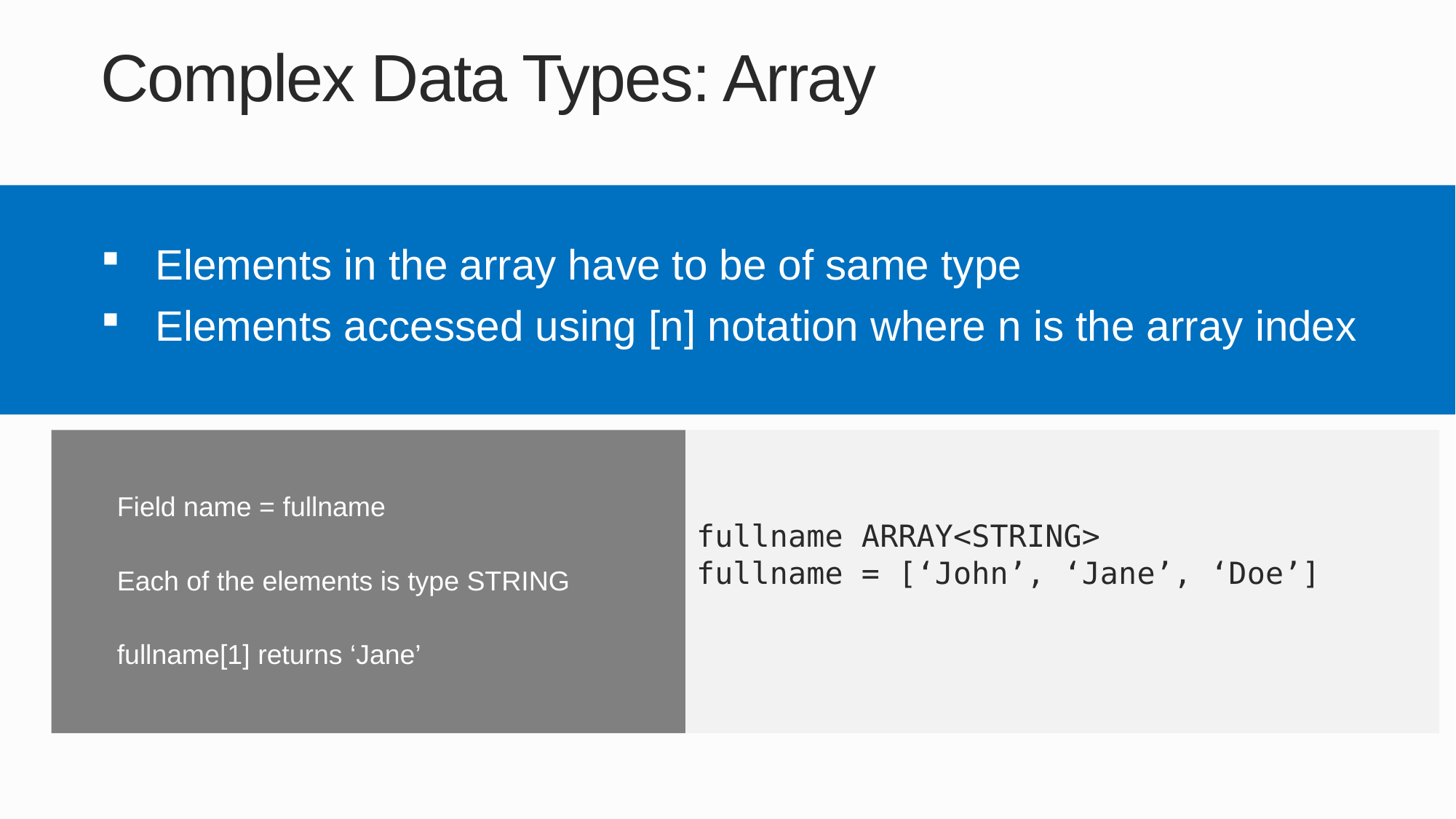

Complex Data Types: Array

Elements in the array have to be of same type
Elements accessed using [n] notation where n is the array index
fullname ARRAY<STRING>
fullname = [‘John’, ‘Jane’, ‘Doe’]

Field name = fullname

Each of the elements is type STRING

fullname[1] returns ‘Jane’